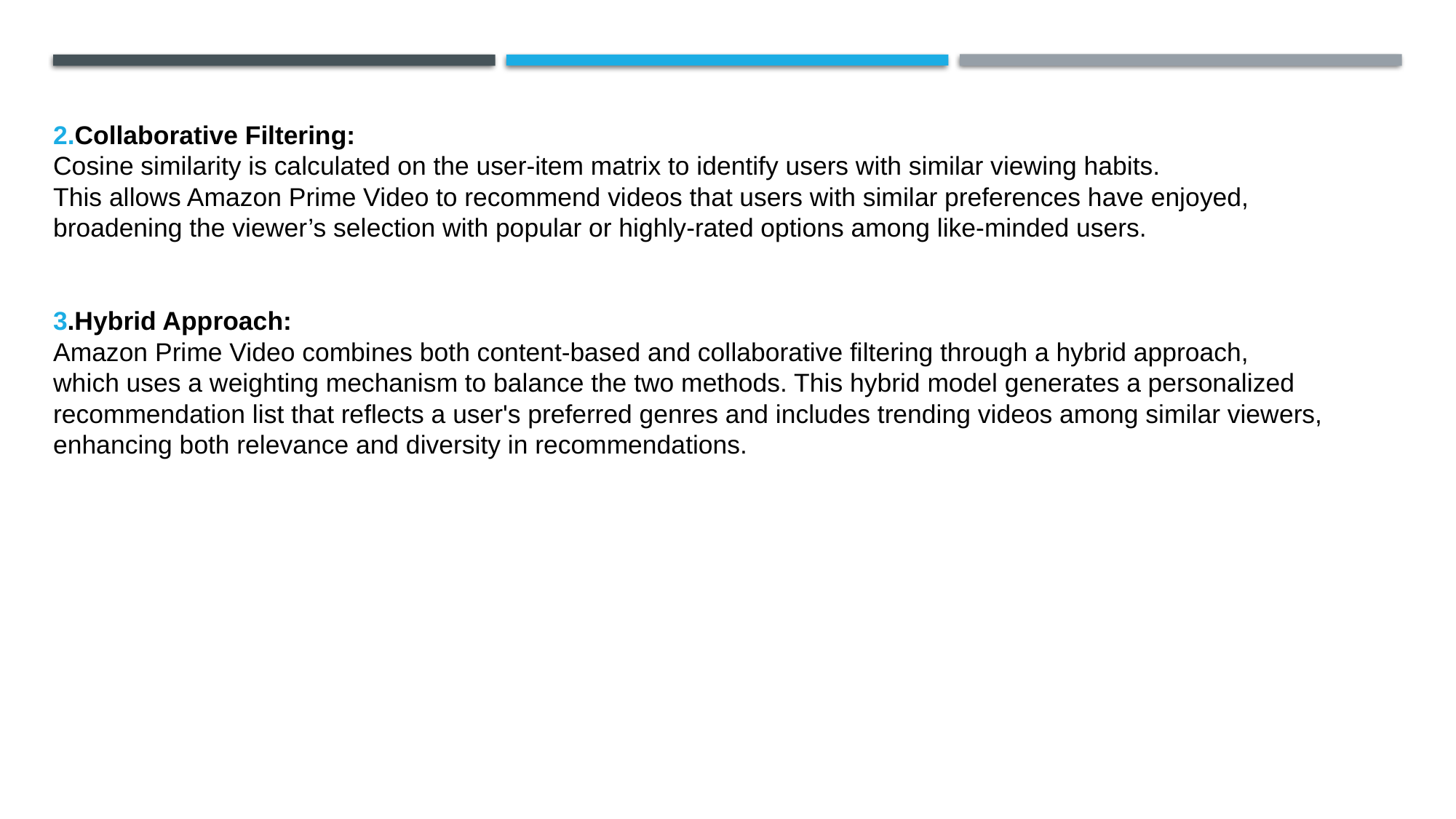

2.Collaborative Filtering:
Cosine similarity is calculated on the user-item matrix to identify users with similar viewing habits.
This allows Amazon Prime Video to recommend videos that users with similar preferences have enjoyed,
broadening the viewer’s selection with popular or highly-rated options among like-minded users.

3.Hybrid Approach:
Amazon Prime Video combines both content-based and collaborative filtering through a hybrid approach,
which uses a weighting mechanism to balance the two methods. This hybrid model generates a personalized
recommendation list that reflects a user's preferred genres and includes trending videos among similar viewers, enhancing both relevance and diversity in recommendations.